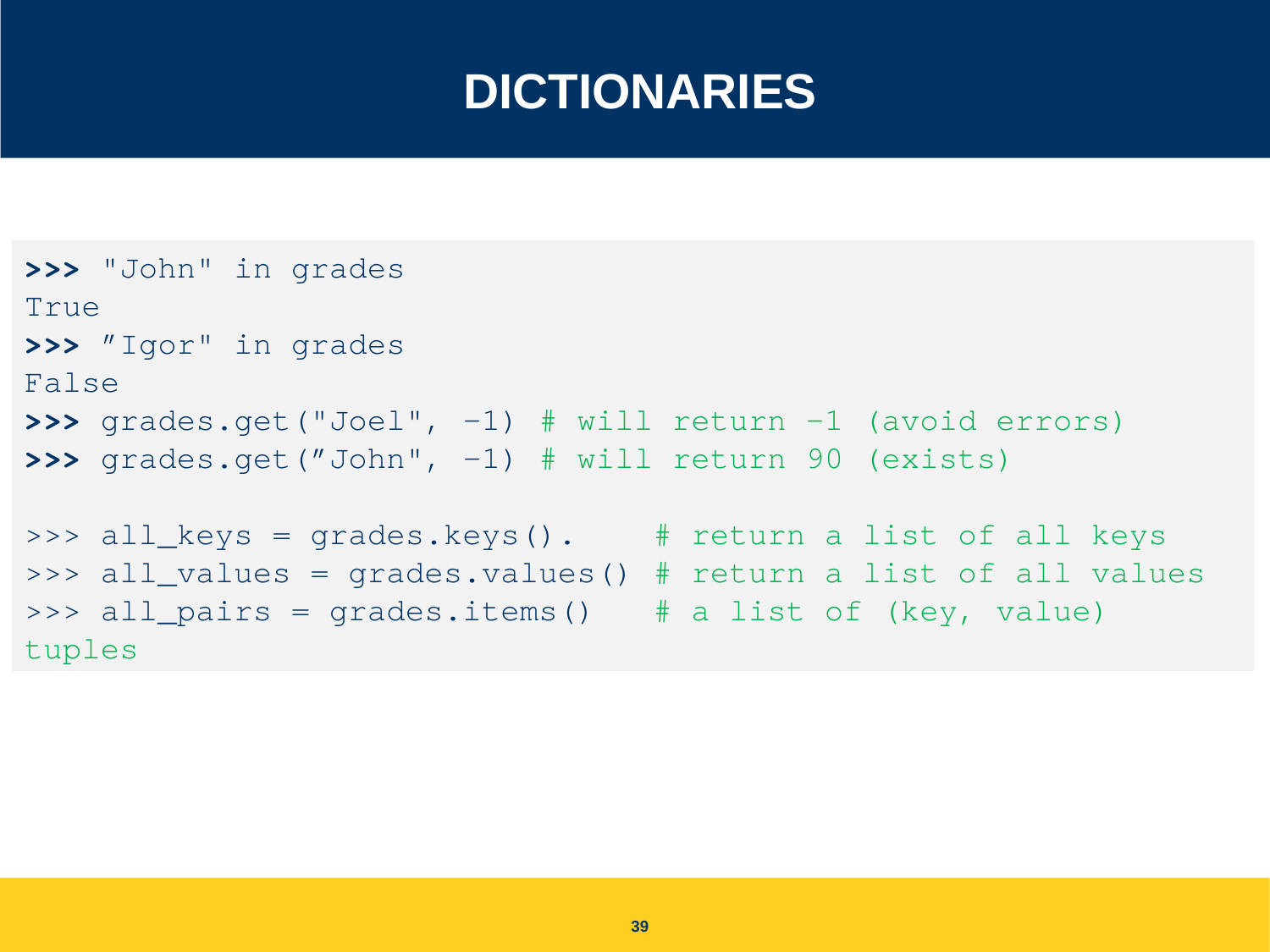

# Dictionaries
>>> "John" in grades
True
>>> ”Igor" in grades
False
>>> grades.get("Joel", -1) # will return -1 (avoid errors)
>>> grades.get(”John", -1) # will return 90 (exists)

>>> all_keys = grades.keys().    # return a list of all keys
>>> all_values = grades.values() # return a list of all values
>>> all_pairs = grades.items()   # a list of (key, value) tuples
39